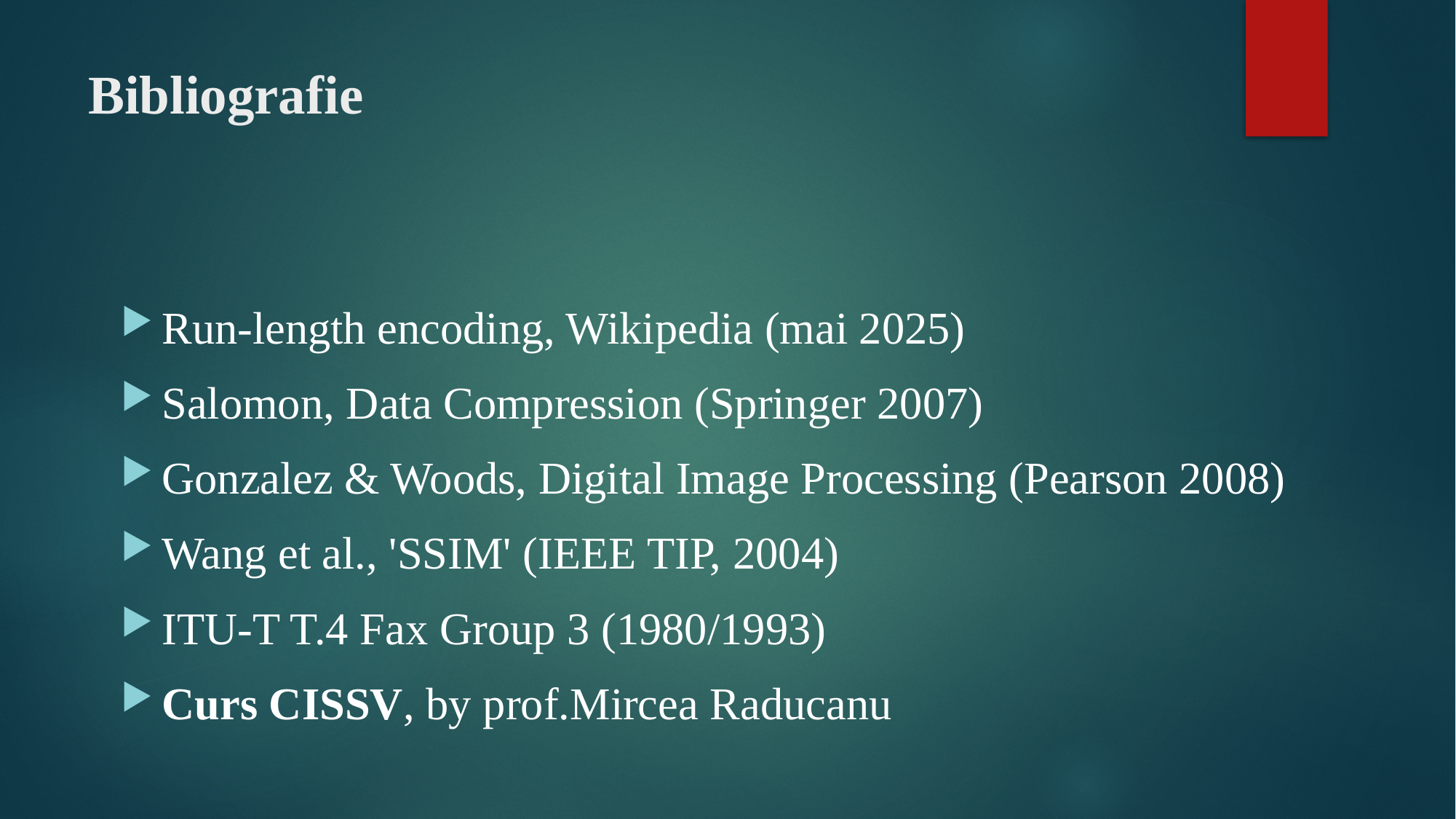

# Bibliografie

Run-length encoding, Wikipedia (mai 2025)
Salomon, Data Compression (Springer 2007)
Gonzalez & Woods, Digital Image Processing (Pearson 2008)
Wang et al., 'SSIM' (IEEE TIP, 2004)
ITU-T T.4 Fax Group 3 (1980/1993)
Curs CISSV, by prof.Mircea Raducanu